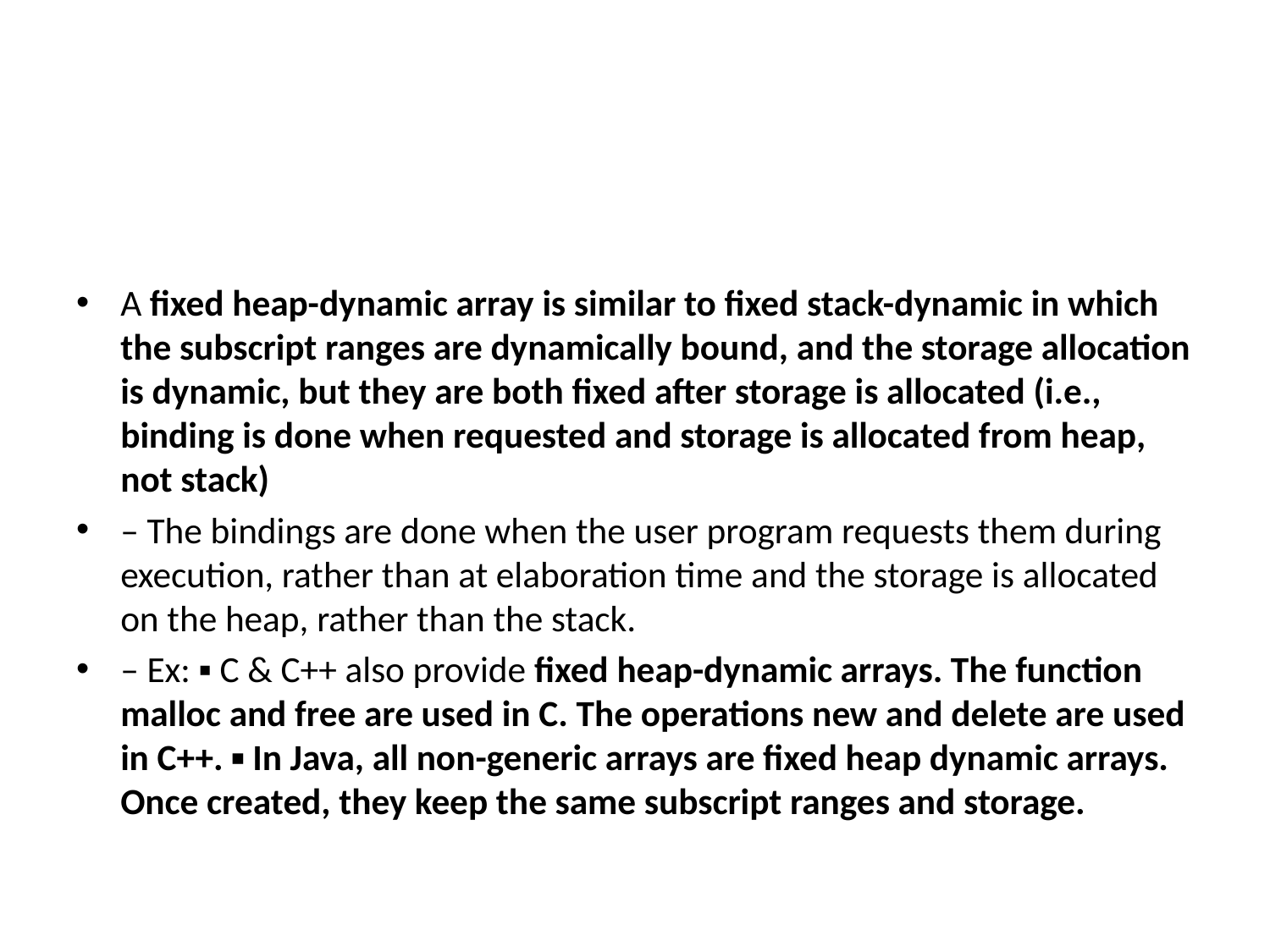

#

A fixed heap-dynamic array is similar to fixed stack-dynamic in which the subscript ranges are dynamically bound, and the storage allocation is dynamic, but they are both fixed after storage is allocated (i.e., binding is done when requested and storage is allocated from heap, not stack)
– The bindings are done when the user program requests them during execution, rather than at elaboration time and the storage is allocated on the heap, rather than the stack.
– Ex: ▪ C & C++ also provide fixed heap-dynamic arrays. The function malloc and free are used in C. The operations new and delete are used in C++. ▪ In Java, all non-generic arrays are fixed heap dynamic arrays. Once created, they keep the same subscript ranges and storage.